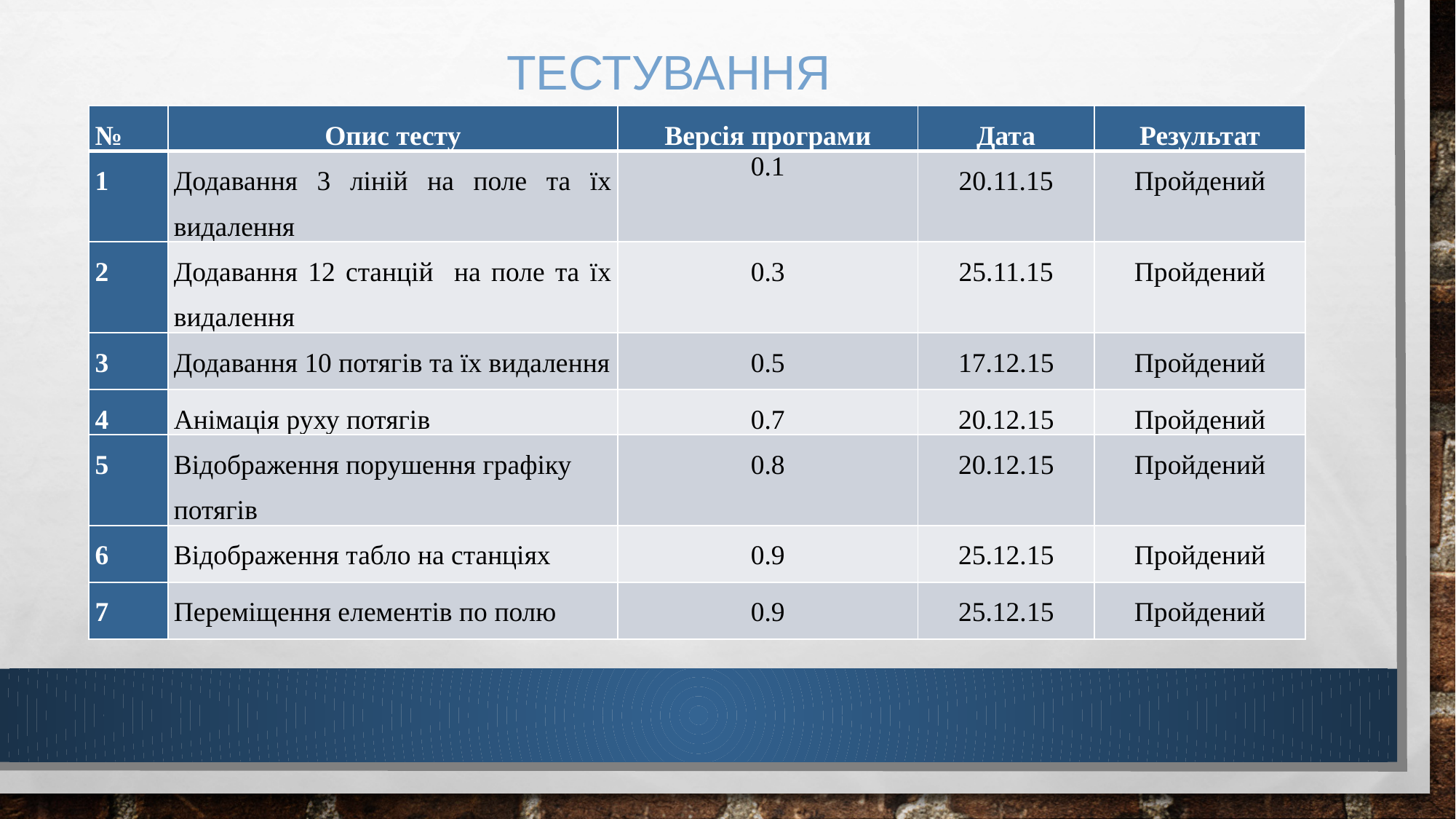

# Тестування
| № | Опис тесту | Версія програми | Дата | Результат |
| --- | --- | --- | --- | --- |
| 1 | Додавання 3 ліній на поле та їх видалення | 0.1 | 20.11.15 | Пройдений |
| 2 | Додавання 12 станцій на поле та їх видалення | 0.3 | 25.11.15 | Пройдений |
| 3 | Додавання 10 потягів та їх видалення | 0.5 | 17.12.15 | Пройдений |
| 4 | Анімація руху потягів | 0.7 | 20.12.15 | Пройдений |
| 5 | Відображення порушення графіку потягів | 0.8 | 20.12.15 | Пройдений |
| 6 | Відображення табло на станціях | 0.9 | 25.12.15 | Пройдений |
| 7 | Переміщення елементів по полю | 0.9 | 25.12.15 | Пройдений |